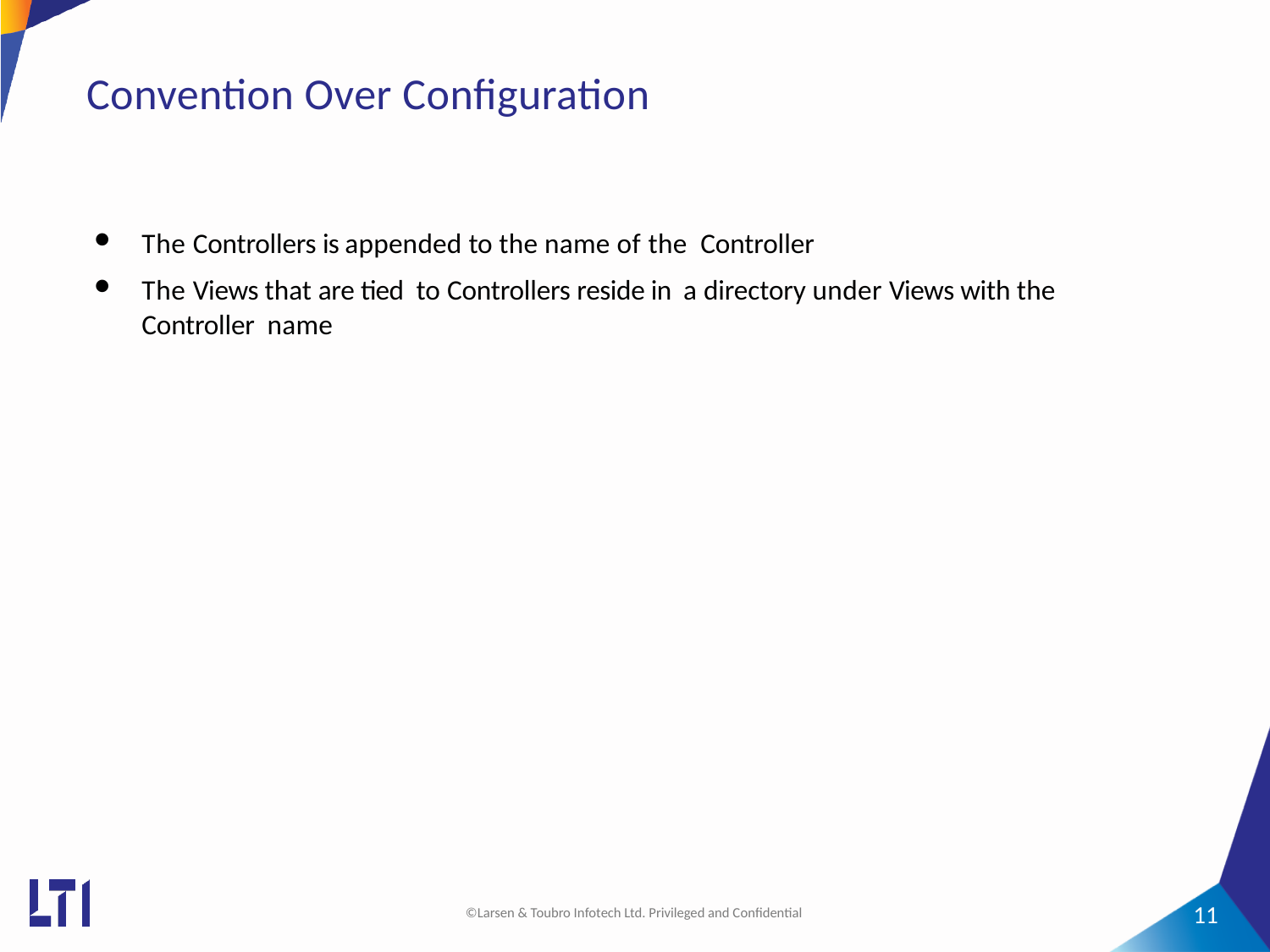

# Convention Over Configuration
The Controllers is appended to the name of the  Controller
The Views that are tied  to Controllers reside in  a directory under Views with the Controller  name